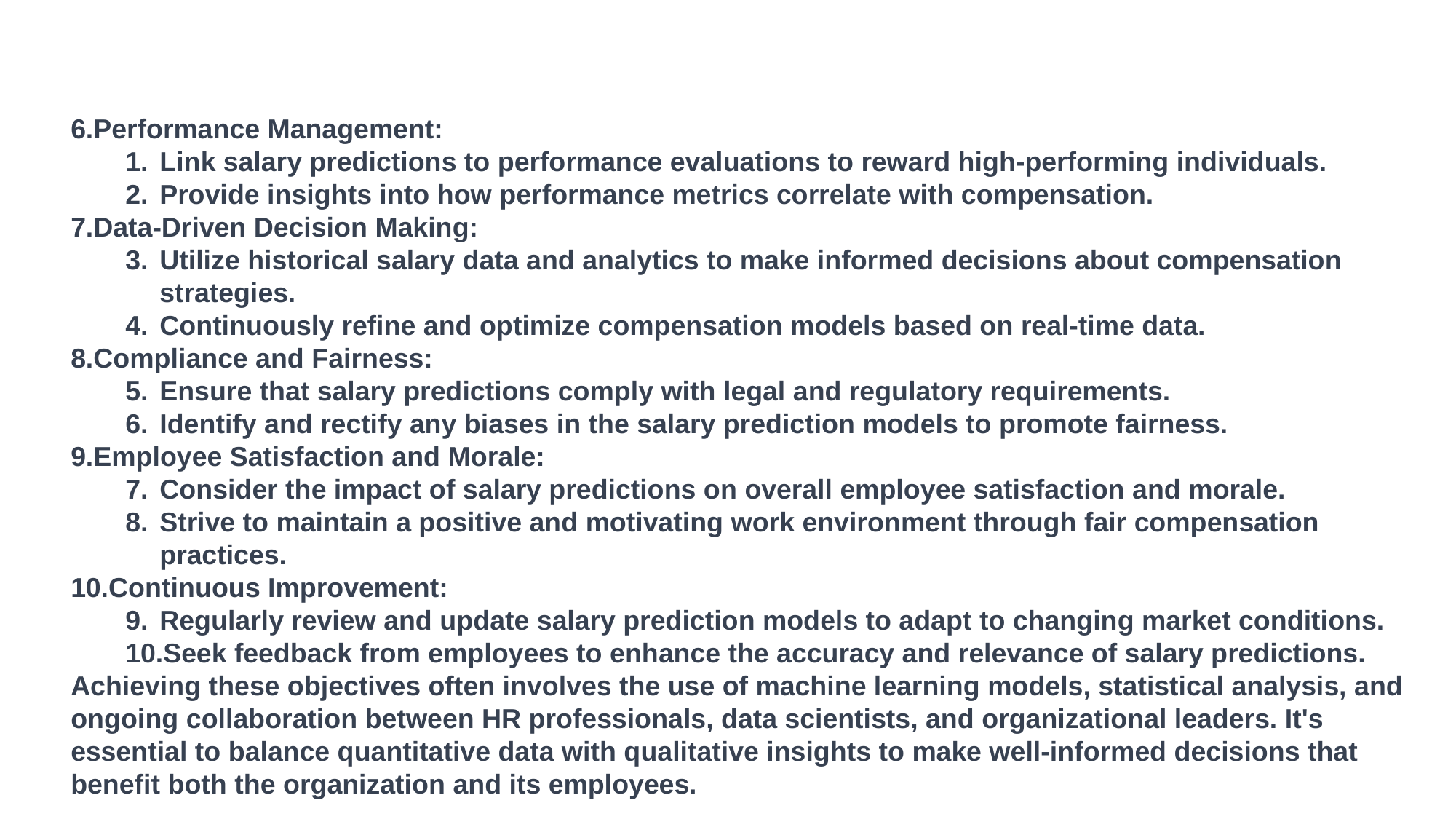

6.Performance Management:
Link salary predictions to performance evaluations to reward high-performing individuals.
Provide insights into how performance metrics correlate with compensation.
7.Data-Driven Decision Making:
Utilize historical salary data and analytics to make informed decisions about compensation strategies.
Continuously refine and optimize compensation models based on real-time data.
8.Compliance and Fairness:
Ensure that salary predictions comply with legal and regulatory requirements.
Identify and rectify any biases in the salary prediction models to promote fairness.
9.Employee Satisfaction and Morale:
Consider the impact of salary predictions on overall employee satisfaction and morale.
Strive to maintain a positive and motivating work environment through fair compensation practices.
10.Continuous Improvement:
Regularly review and update salary prediction models to adapt to changing market conditions.
Seek feedback from employees to enhance the accuracy and relevance of salary predictions.
Achieving these objectives often involves the use of machine learning models, statistical analysis, and ongoing collaboration between HR professionals, data scientists, and organizational leaders. It's essential to balance quantitative data with qualitative insights to make well-informed decisions that benefit both the organization and its employees.